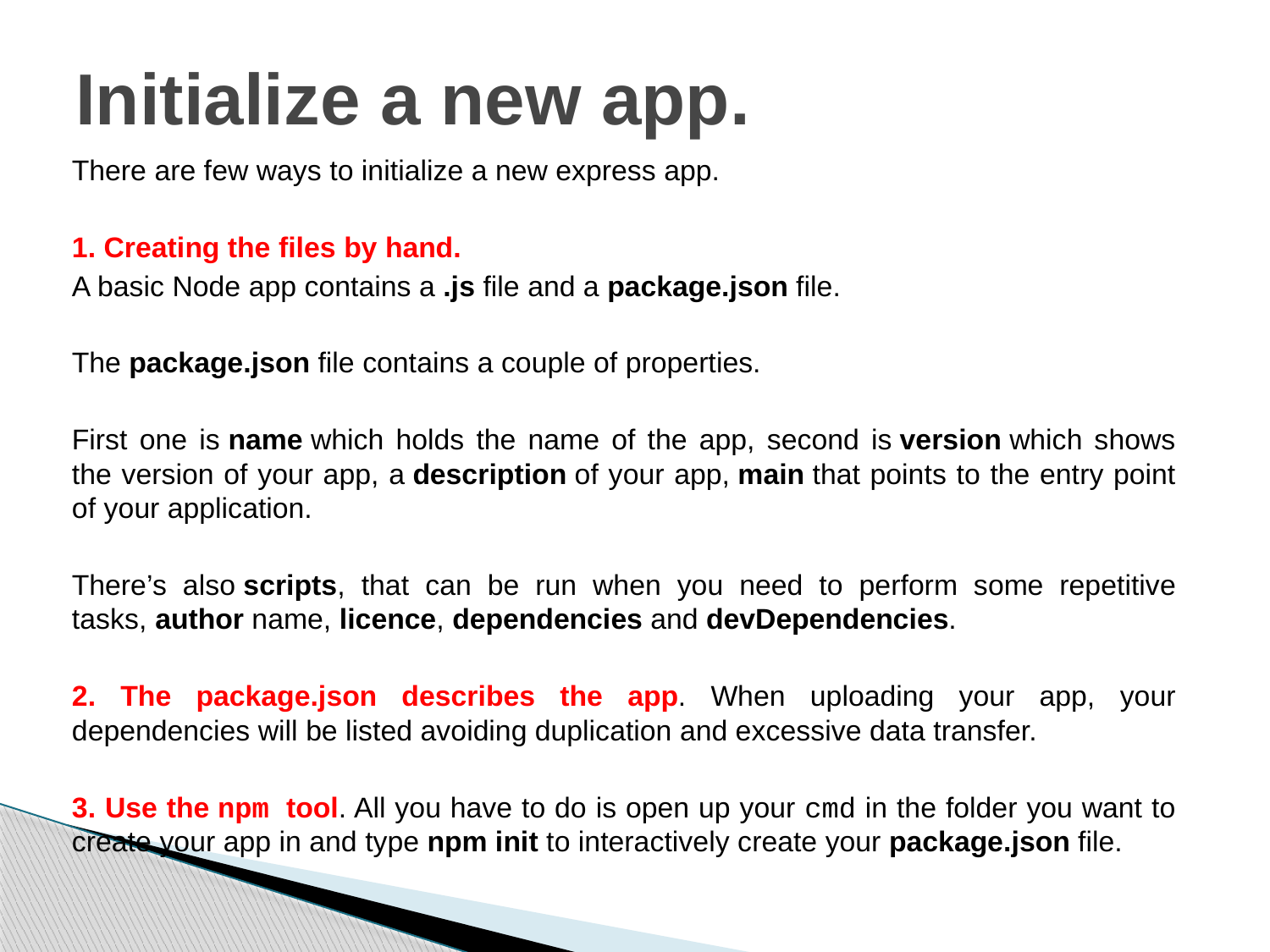

# Initialize a new app.
There are few ways to initialize a new express app.

1. Creating the files by hand.
A basic Node app contains a .js file and a package.json file.

The package.json file contains a couple of properties.

First one is name which holds the name of the app, second is version which shows the version of your app, a description of your app, main that points to the entry point of your application.

There’s also scripts, that can be run when you need to perform some repetitive tasks, author name, licence, dependencies and devDependencies.

2. The package.json describes the app. When uploading your app, your dependencies will be listed avoiding duplication and excessive data transfer.

3. Use the npm tool. All you have to do is open up your cmd in the folder you want to create your app in and type npm init to interactively create your package.json file.